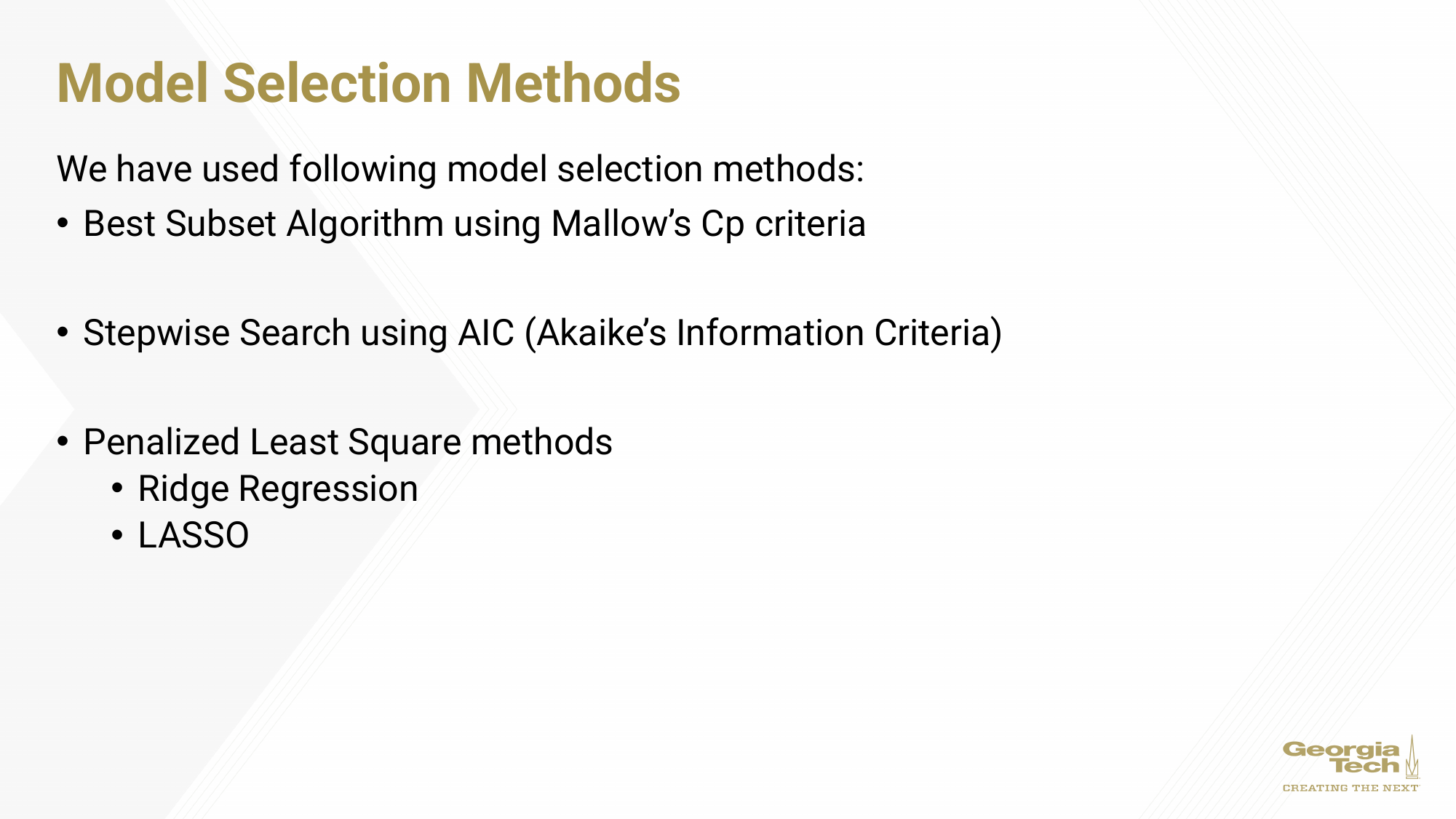

# Model Selection Methods
We have used following model selection methods:
Best Subset Algorithm using Mallow’s Cp criteria

Stepwise Search using AIC (Akaike’s Information Criteria)

Penalized Least Square methods
Ridge Regression
LASSO